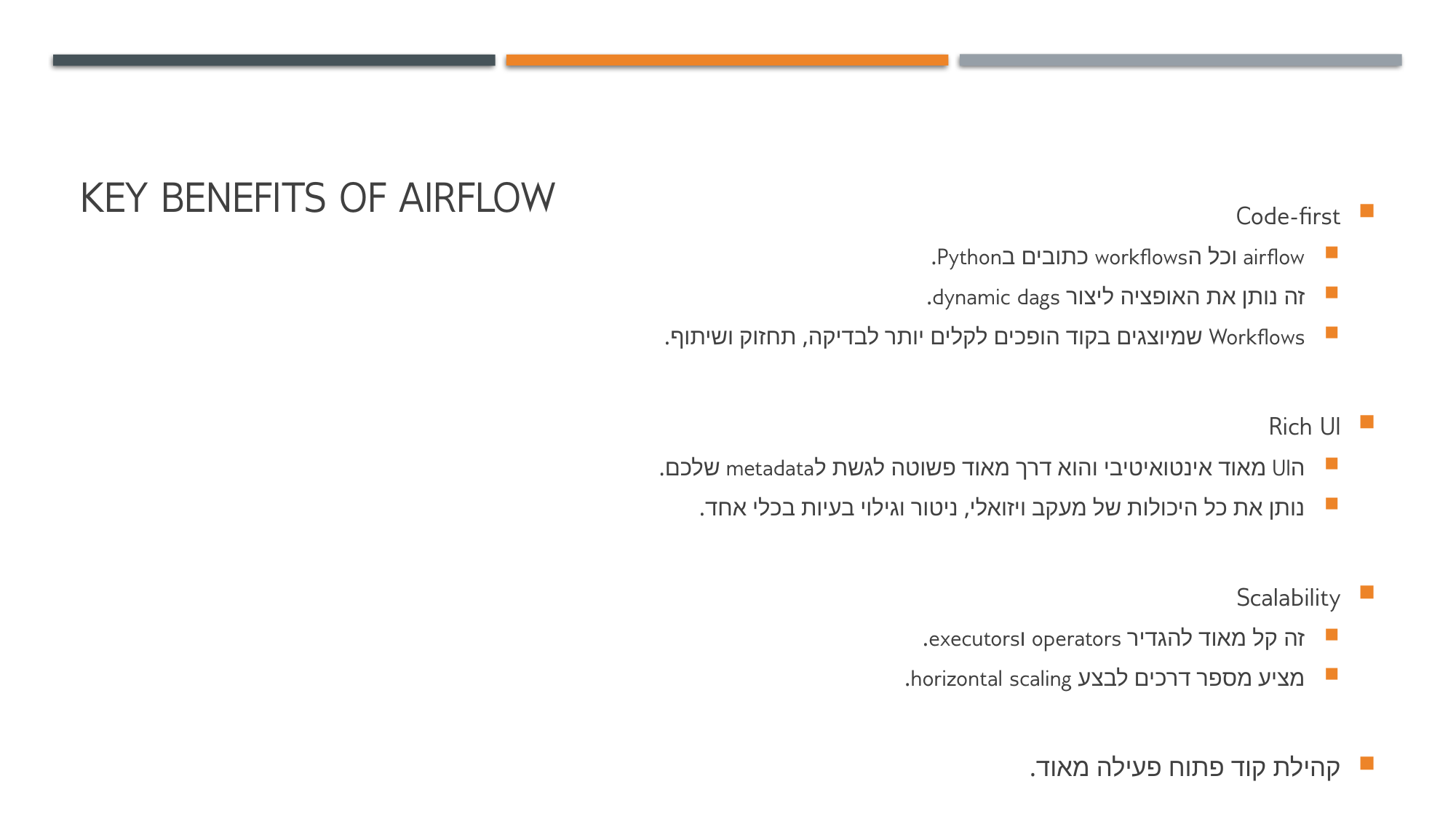

# Key benefits of airflow
Code-first
airflow וכל הworkflows כתובים בPython.
זה נותן את האופציה ליצור dynamic dags.
Workflows שמיוצגים בקוד הופכים לקלים יותר לבדיקה, תחזוק ושיתוף.

Rich UI
הUI מאוד אינטואיטיבי והוא דרך מאוד פשוטה לגשת לmetadata שלכם.
נותן את כל היכולות של מעקב ויזואלי, ניטור וגילוי בעיות בכלי אחד.

Scalability
זה קל מאוד להגדיר operators וexecutors.
מציע מספר דרכים לבצע horizontal scaling.

קהילת קוד פתוח פעילה מאוד.